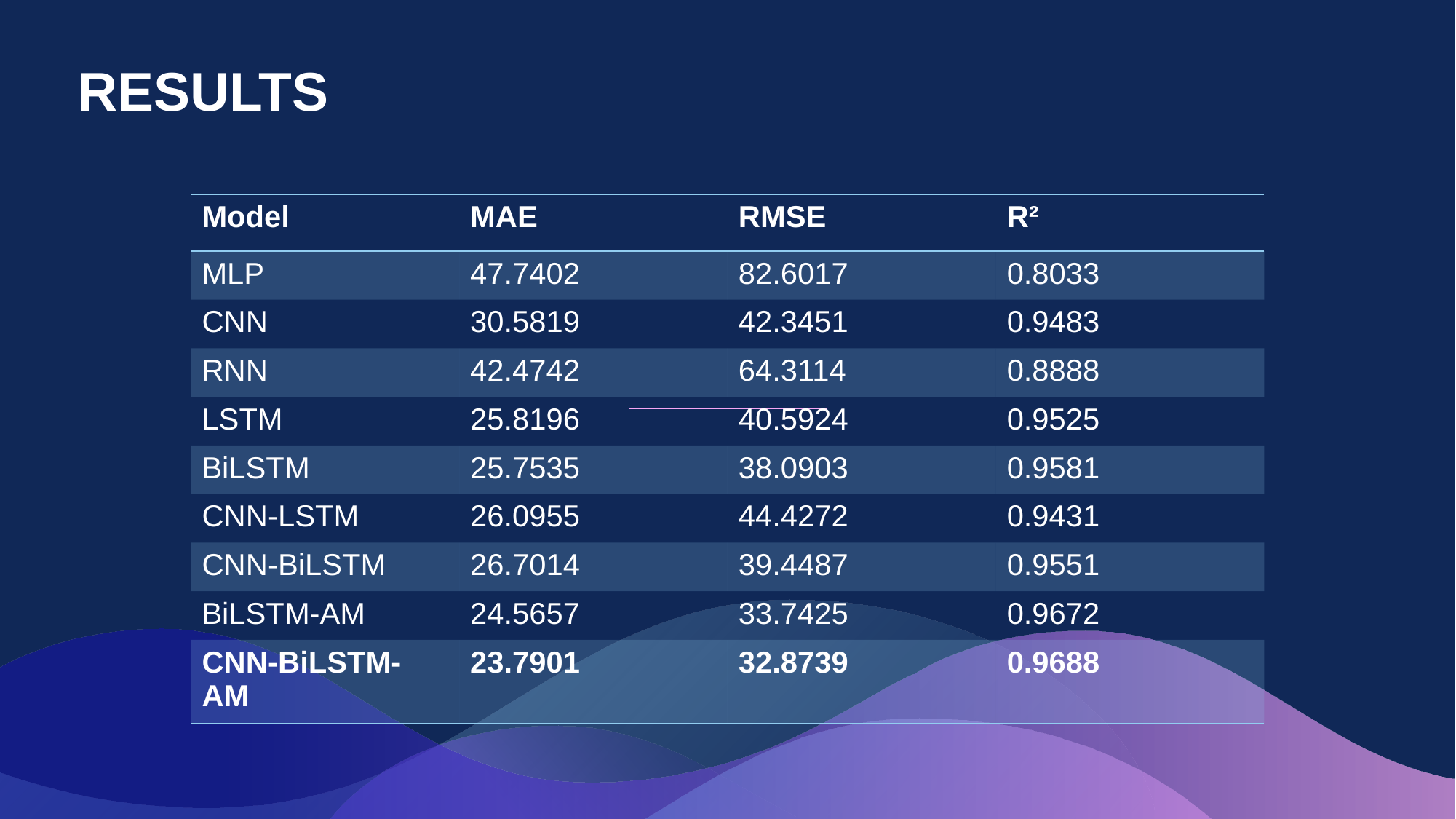

RESULTS
| Model | MAE | RMSE | R² |
| --- | --- | --- | --- |
| MLP | 47.7402 | 82.6017 | 0.8033 |
| CNN | 30.5819 | 42.3451 | 0.9483 |
| RNN | 42.4742 | 64.3114 | 0.8888 |
| LSTM | 25.8196 | 40.5924 | 0.9525 |
| BiLSTM | 25.7535 | 38.0903 | 0.9581 |
| CNN-LSTM | 26.0955 | 44.4272 | 0.9431 |
| CNN-BiLSTM | 26.7014 | 39.4487 | 0.9551 |
| BiLSTM-AM | 24.5657 | 33.7425 | 0.9672 |
| CNN-BiLSTM-AM | 23.7901 | 32.8739 | 0.9688 |